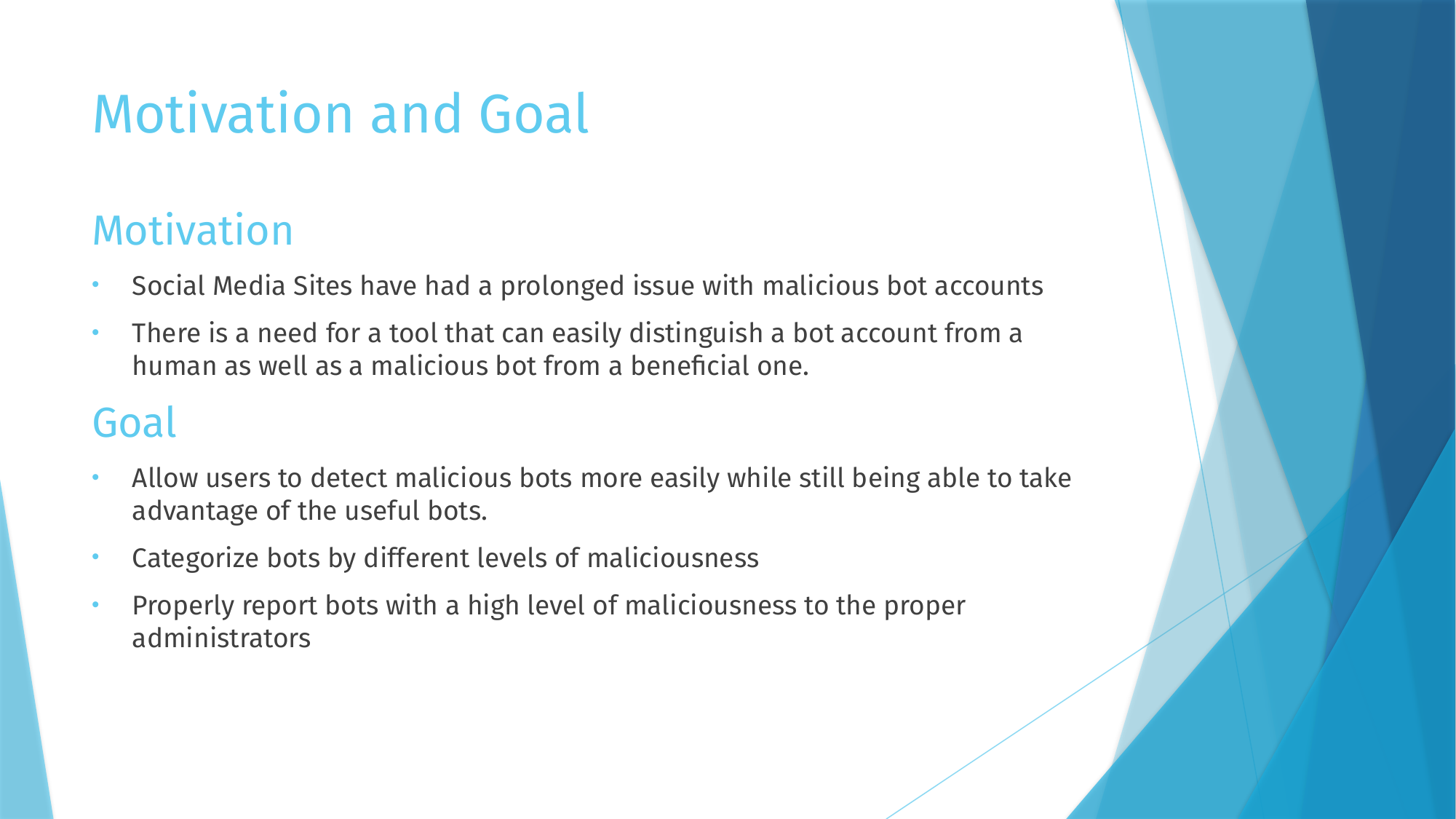

# Motivation and Goal
Motivation
Social Media Sites have had a prolonged issue with malicious bot accounts
There is a need for a tool that can easily distinguish a bot account from a human as well as a malicious bot from a beneficial one.
Goal
Allow users to detect malicious bots more easily while still being able to take advantage of the useful bots.
Categorize bots by different levels of maliciousness
Properly report bots with a high level of maliciousness to the proper administrators